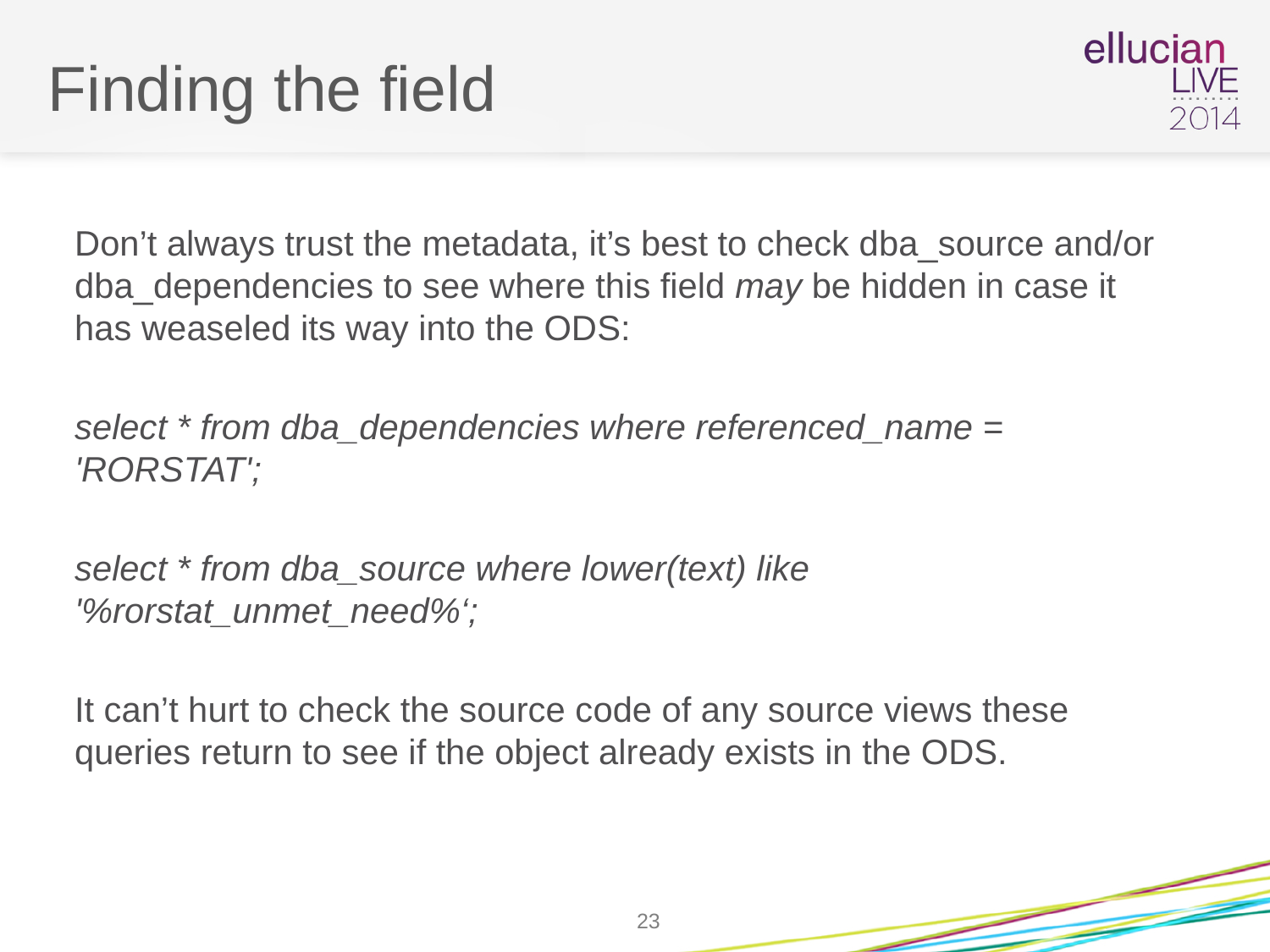

# Finding the field
Don’t always trust the metadata, it’s best to check dba_source and/or dba_dependencies to see where this field may be hidden in case it has weaseled its way into the ODS:

select * from dba_dependencies where referenced_name = 'RORSTAT';

select * from dba_source where lower(text) like '%rorstat_unmet_need%‘;

It can’t hurt to check the source code of any source views these queries return to see if the object already exists in the ODS.

23